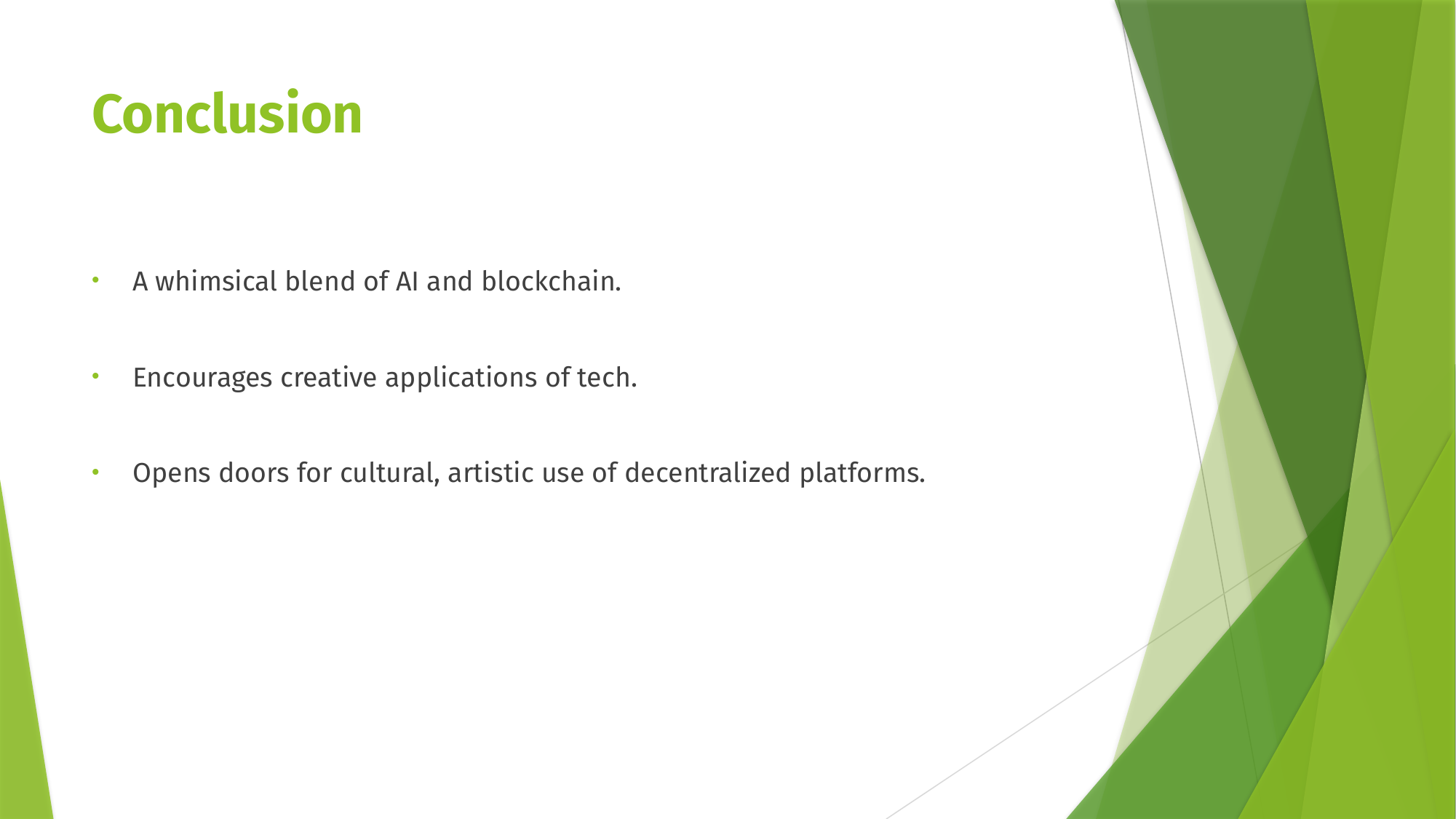

# Conclusion
A whimsical blend of AI and blockchain.

Encourages creative applications of tech.

Opens doors for cultural, artistic use of decentralized platforms.